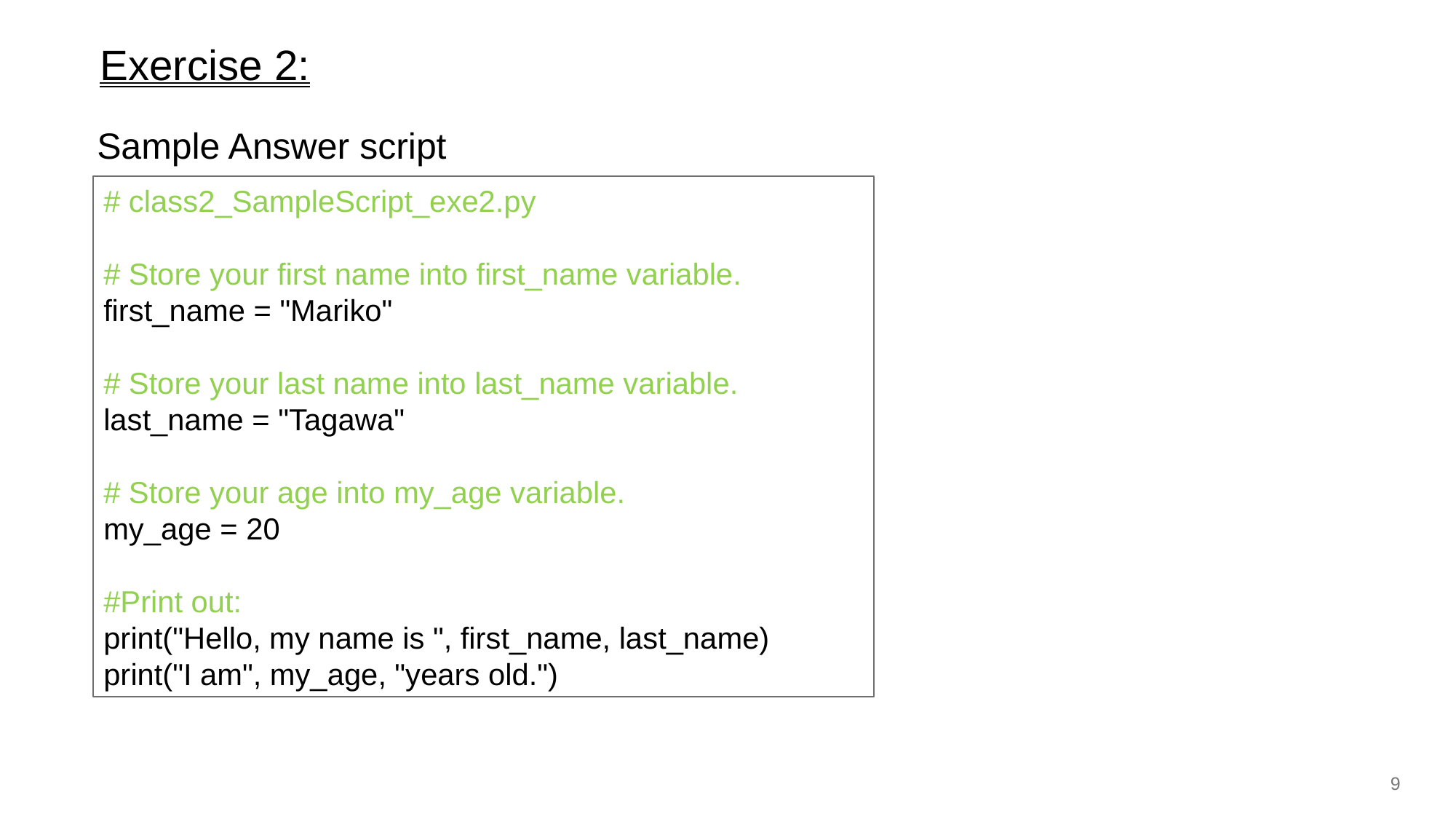

# Exercise 2:
Sample Answer script
# class2_SampleScript_exe2.py

# Store your first name into first_name variable.
first_name = "Mariko"

# Store your last name into last_name variable.
last_name = "Tagawa"

# Store your age into my_age variable.
my_age = 20

#Print out:
print("Hello, my name is ", first_name, last_name)
print("I am", my_age, "years old.")
9